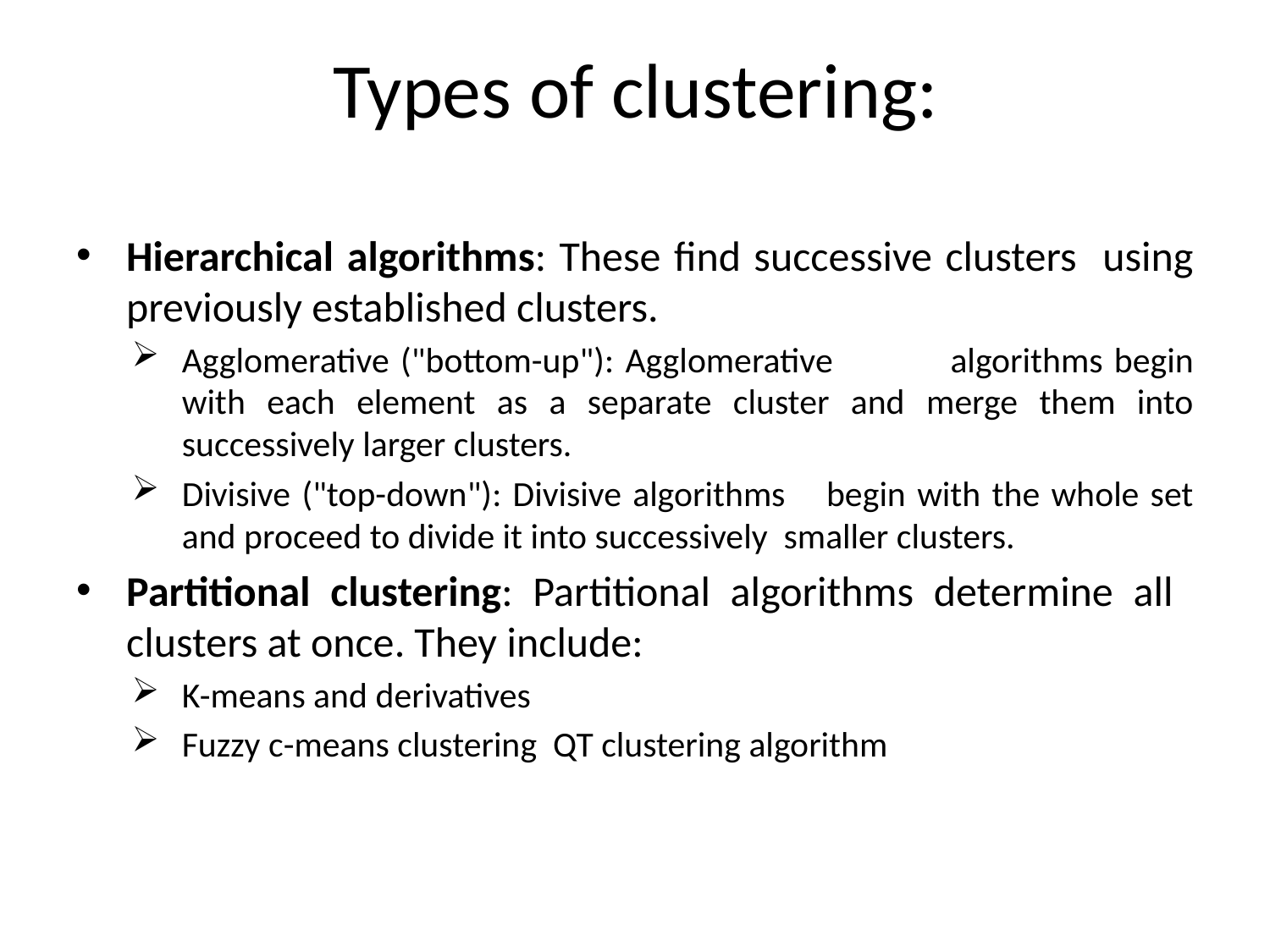

# Types of clustering:
Hierarchical algorithms: These find successive clusters  using previously established clusters.
Agglomerative ("bottom-up"): Agglomerative	algorithms begin with each element as a separate cluster and merge them into successively larger clusters.
Divisive ("top-down"): Divisive algorithms	begin with the whole set and proceed to divide it into successively  smaller clusters.
Partitional clustering: Partitional algorithms determine all  clusters at once. They include:
K-means and derivatives
Fuzzy c-means clustering  QT clustering algorithm